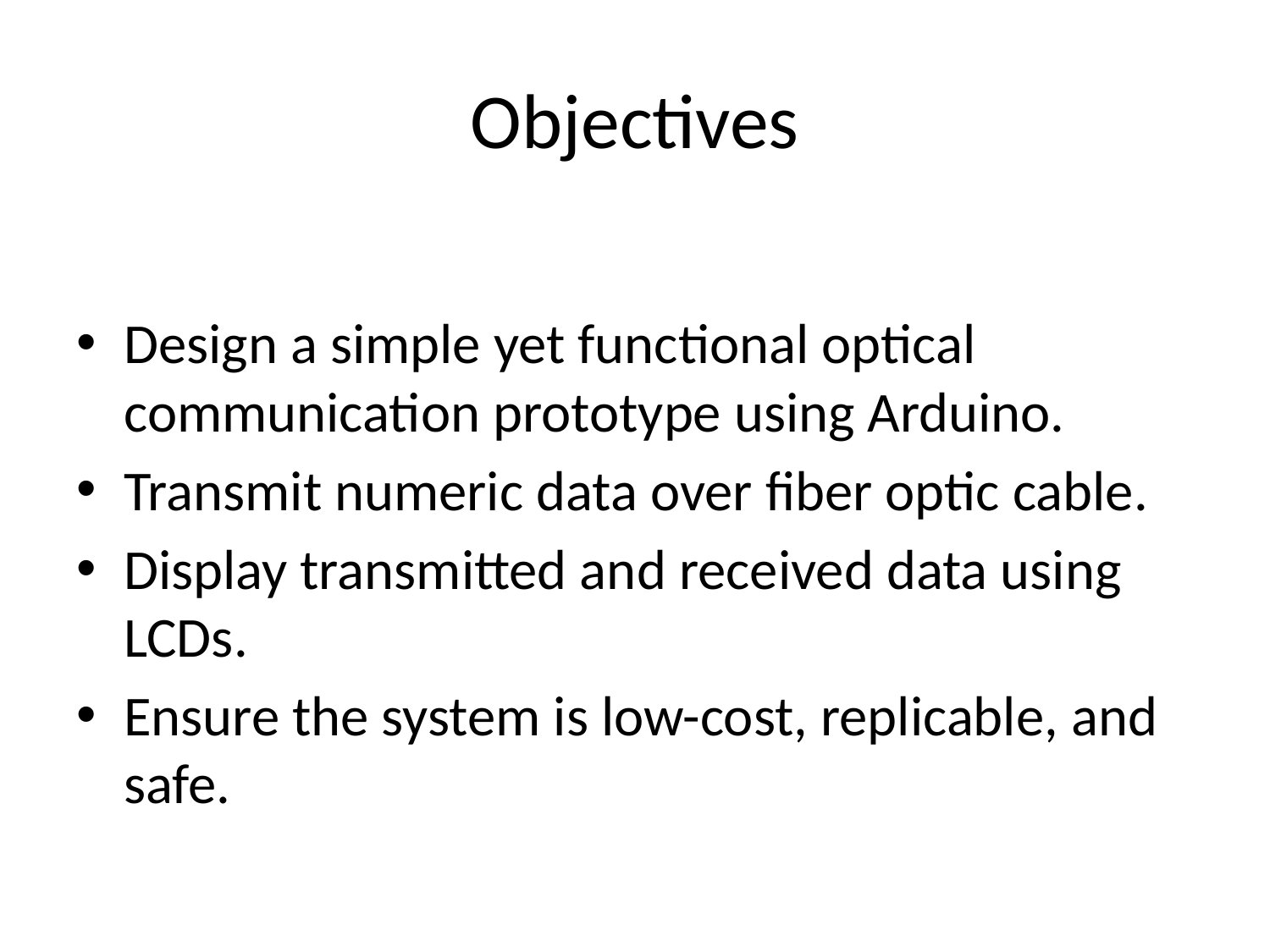

# Objectives

Design a simple yet functional optical communication prototype using Arduino.
Transmit numeric data over fiber optic cable.
Display transmitted and received data using LCDs.
Ensure the system is low-cost, replicable, and safe.